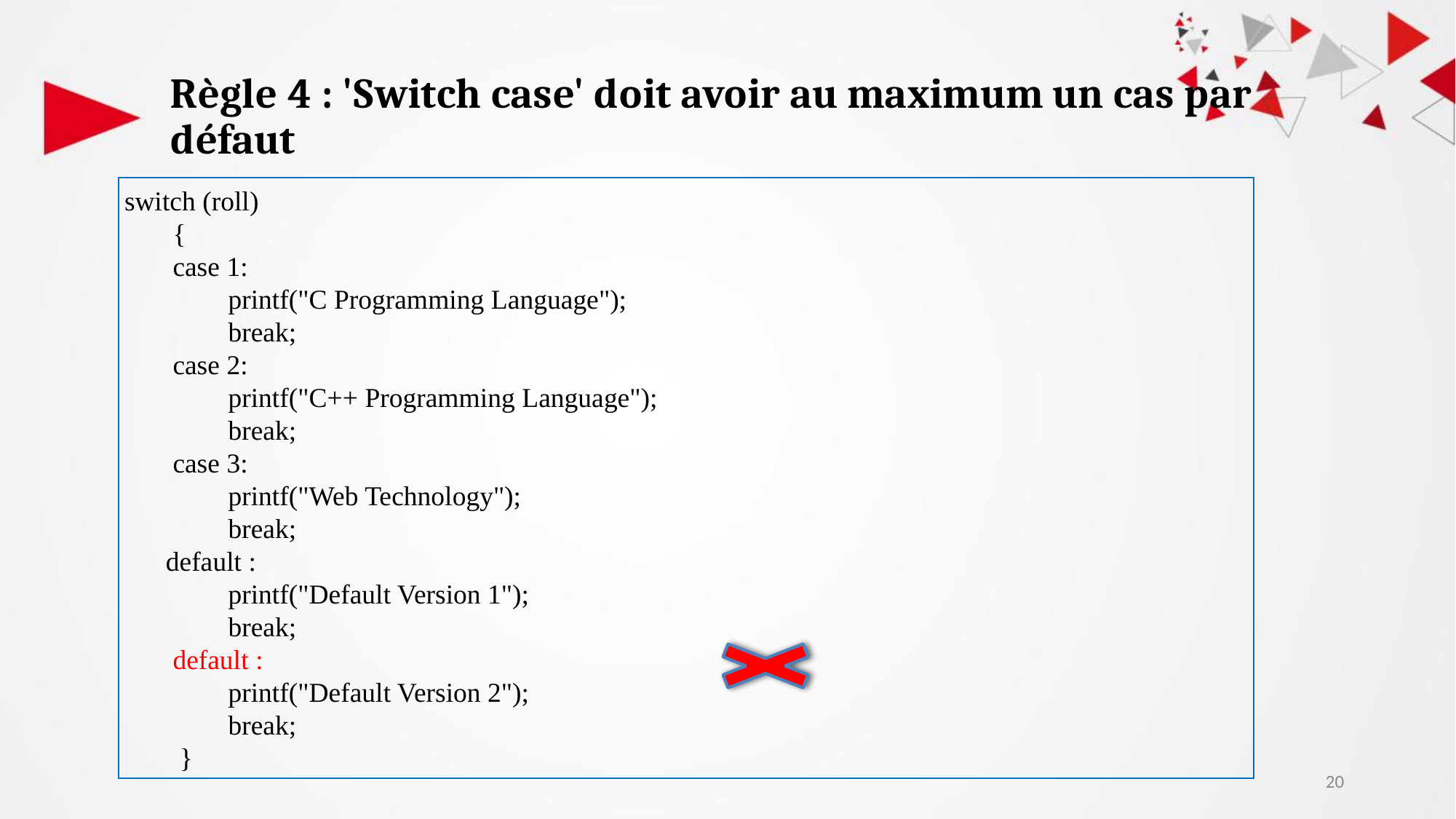

# Règle 4 : 'Switch case' doit avoir au maximum un cas par défaut
switch (roll)
       {
       case 1:
               printf("C Programming Language");
               break;
       case 2:
               printf("C++ Programming Language");
               break;
       case 3:
               printf("Web Technology");
               break;
      default :
               printf("Default Version 1");
               break;
       default :
               printf("Default Version 2");
               break;
        }

20